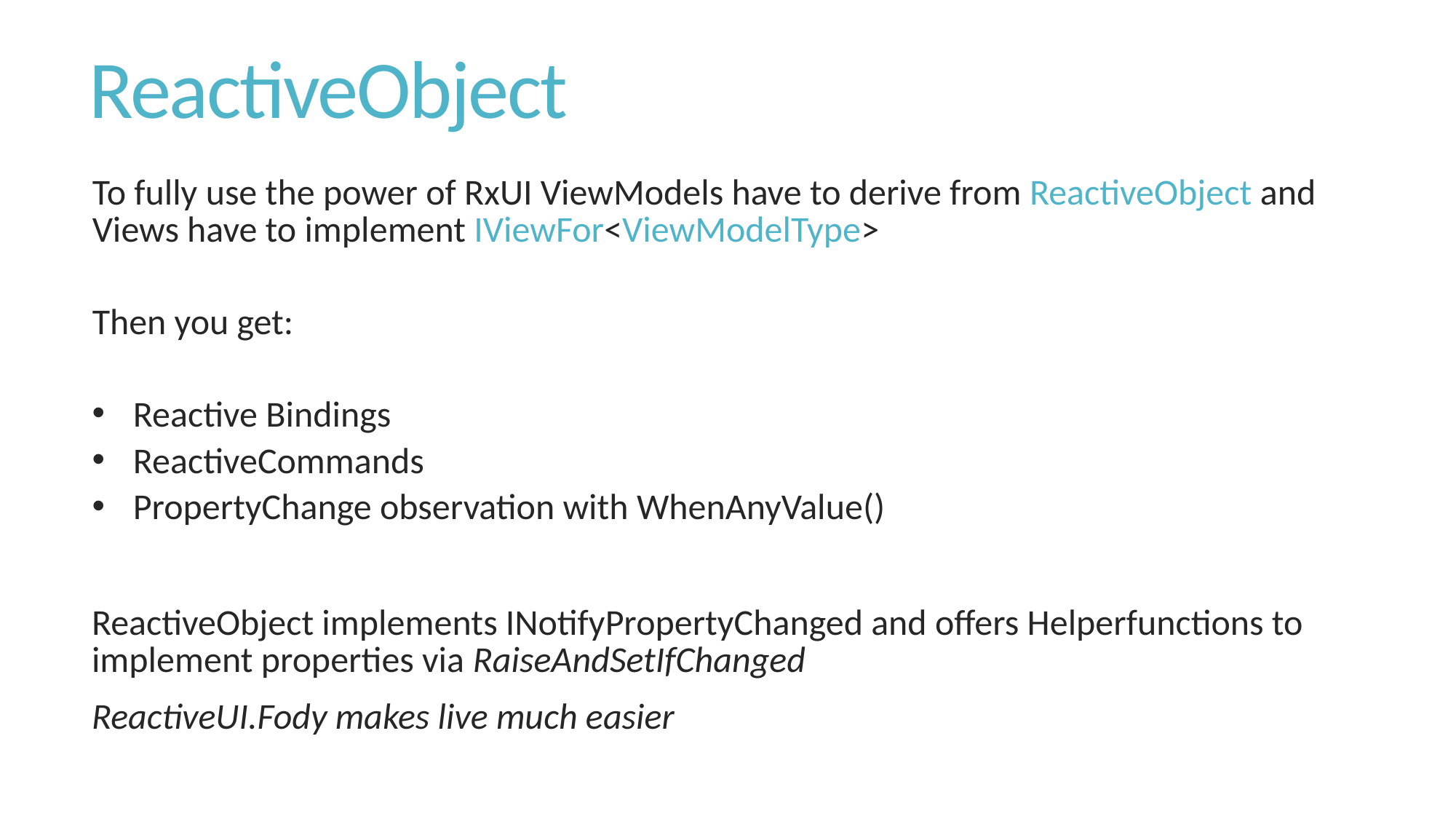

# ReactiveObject
To fully use the power of RxUI ViewModels have to derive from ReactiveObject and Views have to implement IViewFor<ViewModelType>

Then you get:

Reactive Bindings
ReactiveCommands
PropertyChange observation with WhenAnyValue()

ReactiveObject implements INotifyPropertyChanged and offers Helperfunctions to implement properties via RaiseAndSetIfChanged
ReactiveUI.Fody makes live much easier